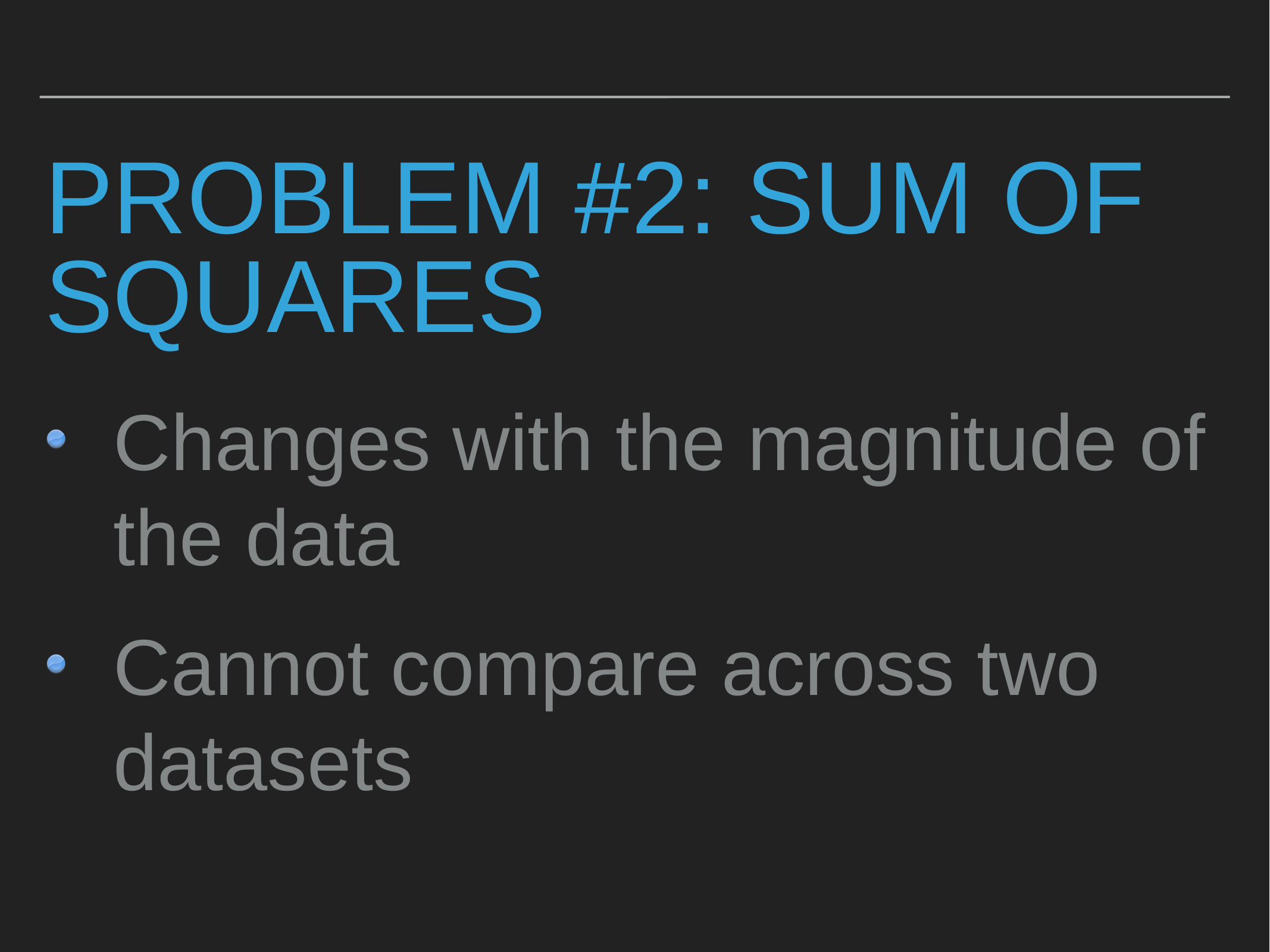

# Problem #2: Sum of Squares
Changes with the magnitude of the data
Cannot compare across two datasets